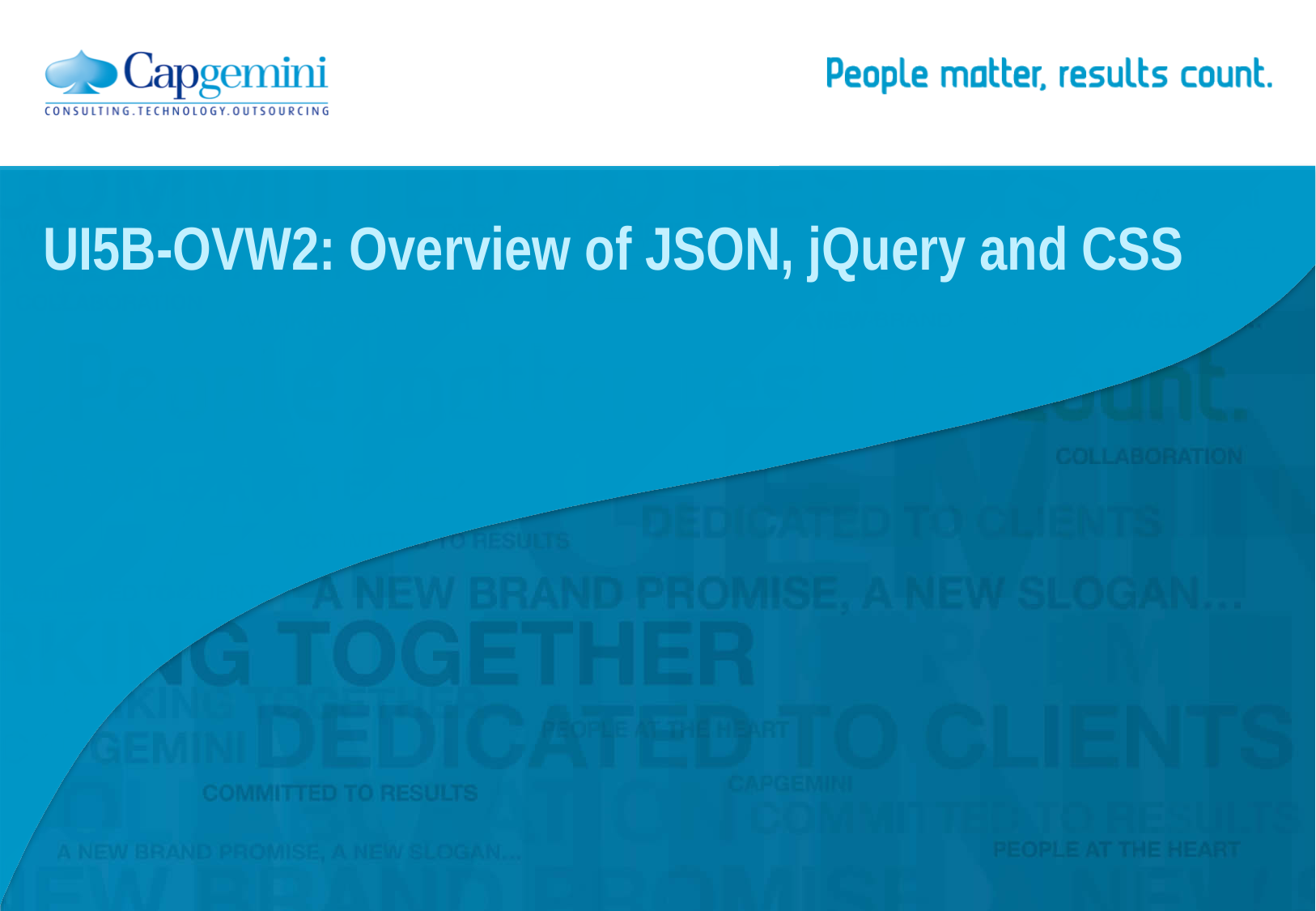

# UI5B-OVW2: Overview of JSON, jQuery and CSS